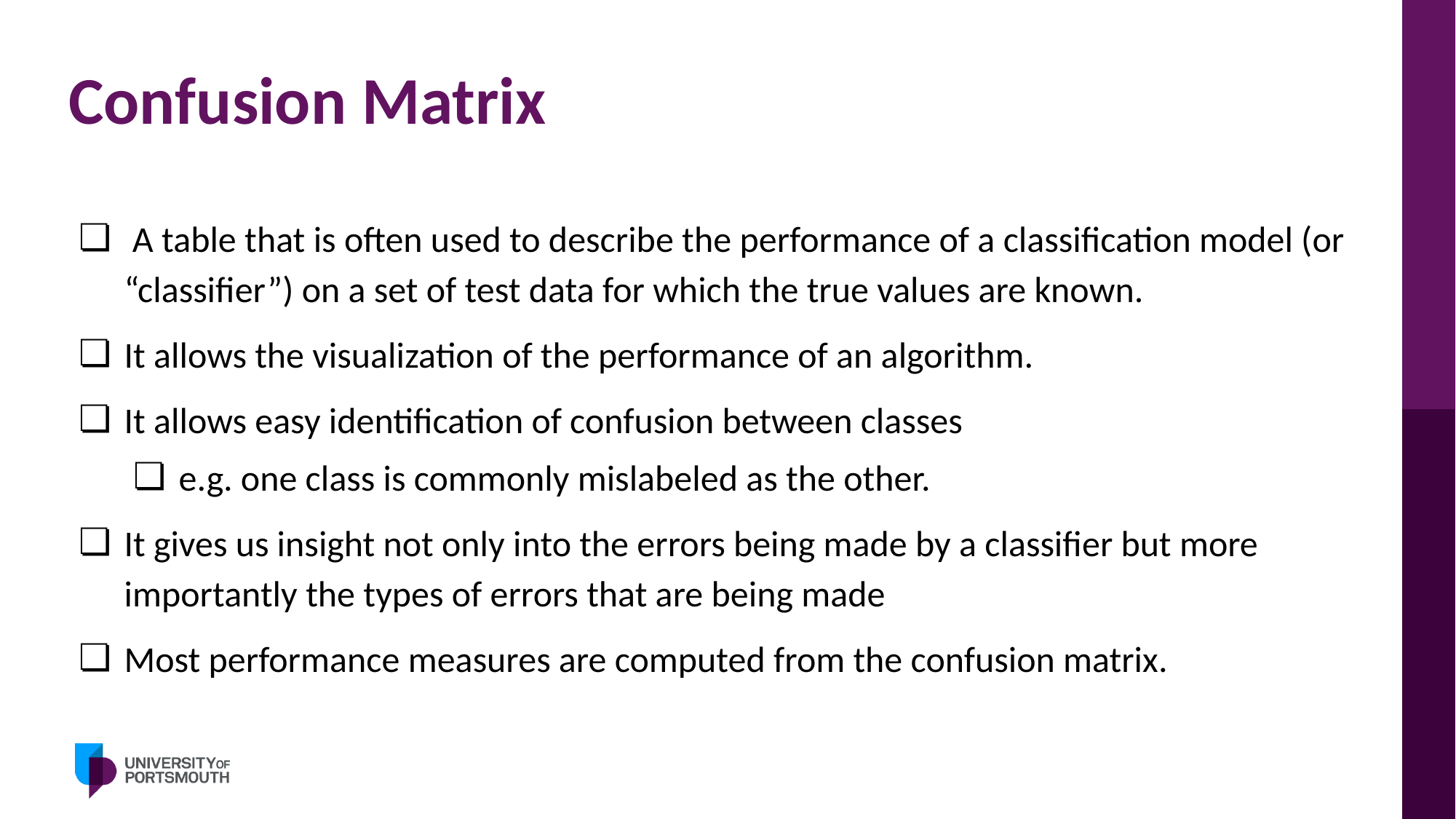

# Confusion Matrix
 A table that is often used to describe the performance of a classification model (or “classifier”) on a set of test data for which the true values are known.
It allows the visualization of the performance of an algorithm.
It allows easy identification of confusion between classes
e.g. one class is commonly mislabeled as the other.
It gives us insight not only into the errors being made by a classifier but more importantly the types of errors that are being made
Most performance measures are computed from the confusion matrix.